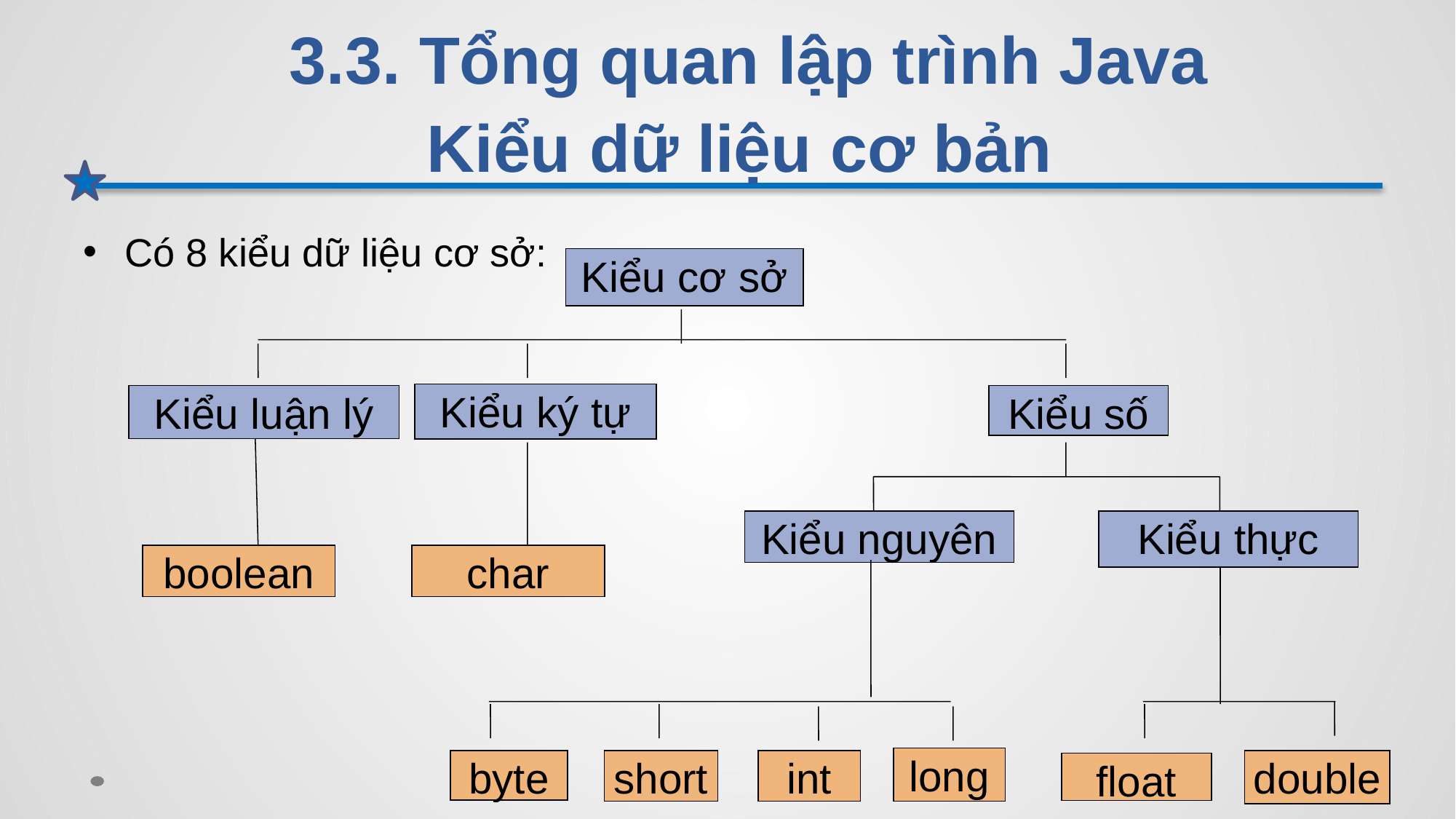

# 3.3. Tổng quan lập trình Java Kiểu dữ liệu cơ bản
Có 8 kiểu dữ liệu cơ sở:
Kiểu cơ sở

Kiểu ký tự
Kiểu luận lý
Kiểu số

Kiểu nguyên
Kiểu thực
boolean
char

long
byte
short
int
double
float